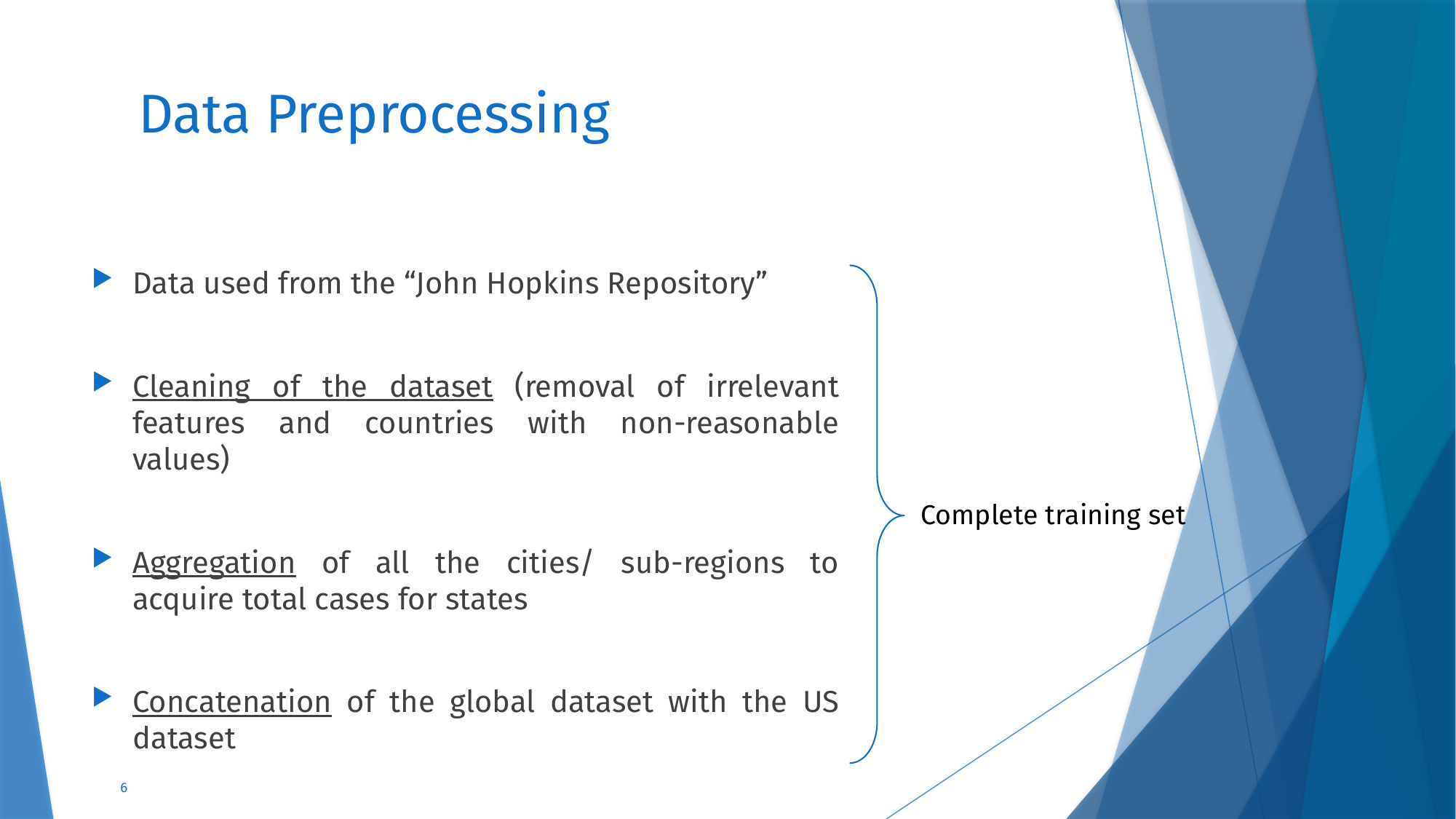

# Data Preprocessing
Data used from the “John Hopkins Repository”

Cleaning of the dataset (removal of irrelevant features and countries with non-reasonable values)

Aggregation of all the cities/ sub-regions to acquire total cases for states

Concatenation of the global dataset with the US dataset

Complete training set

6